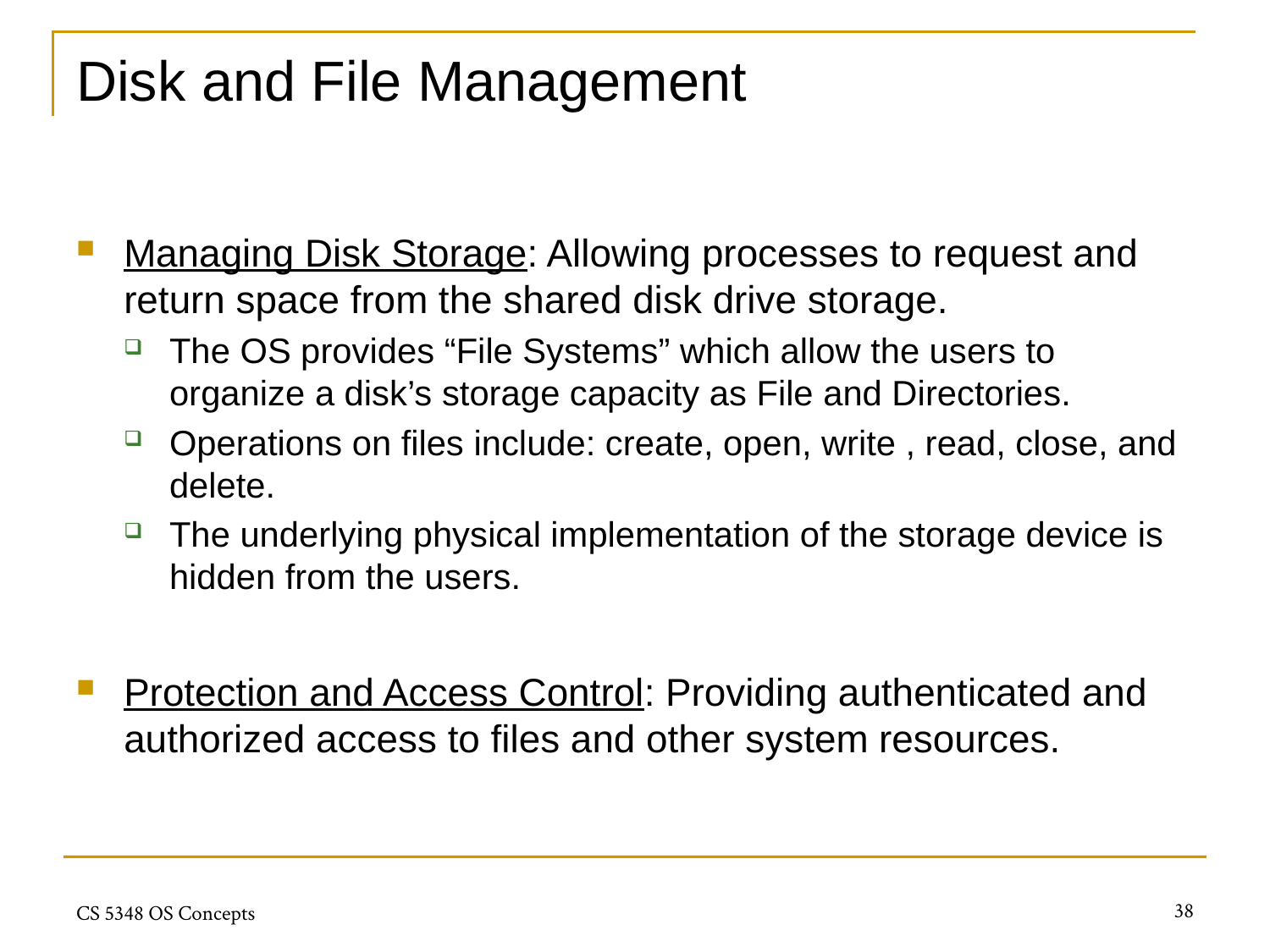

# Disk and File Management
Managing Disk Storage: Allowing processes to request and return space from the shared disk drive storage.
The OS provides “File Systems” which allow the users to organize a disk’s storage capacity as File and Directories.
Operations on files include: create, open, write , read, close, and delete.
The underlying physical implementation of the storage device is hidden from the users.

Protection and Access Control: Providing authenticated and authorized access to files and other system resources.
38
CS 5348 OS Concepts